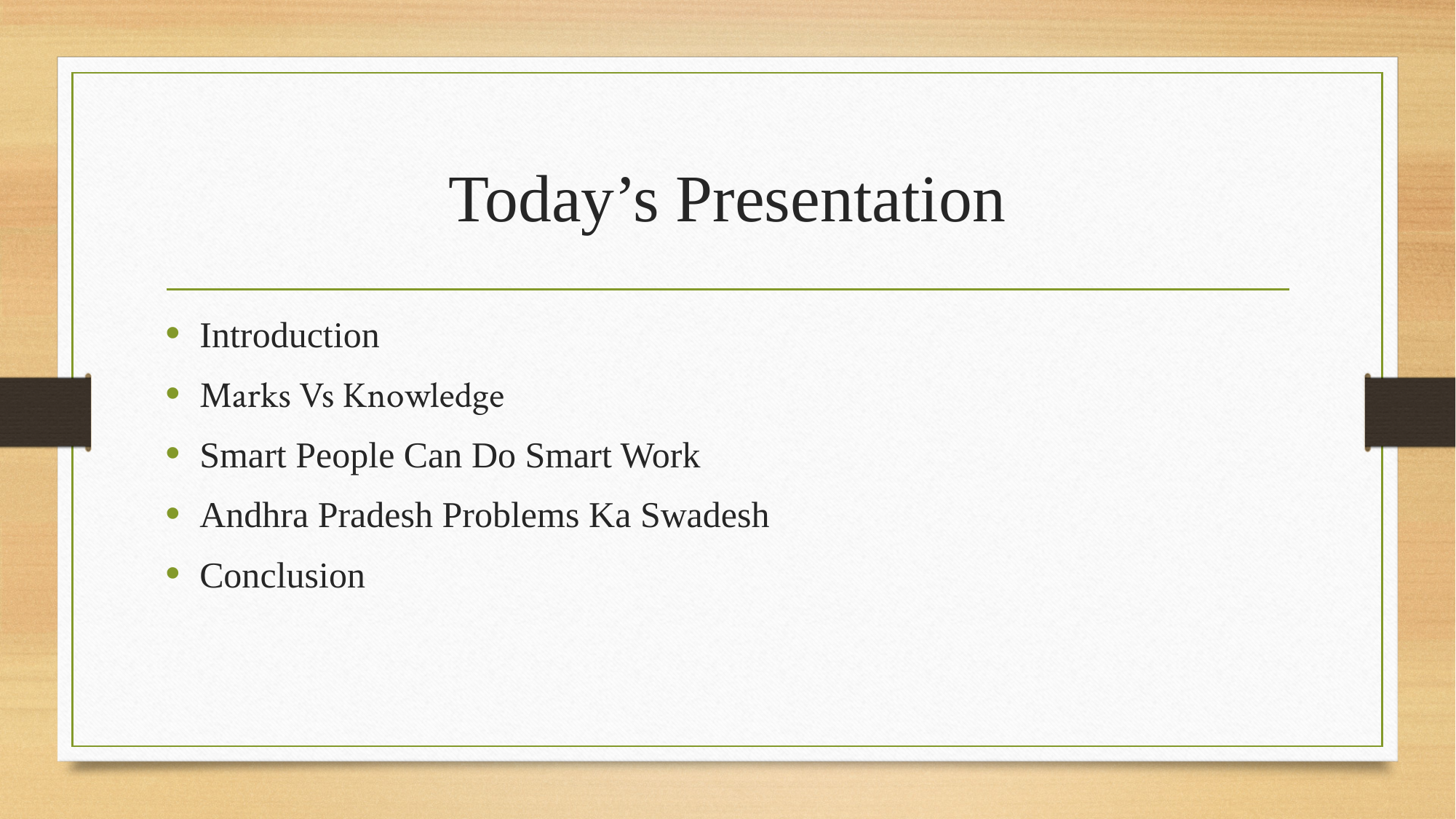

# Today’s Presentation
Introduction
Marks Vs Knowledge
Smart People Can Do Smart Work
Andhra Pradesh Problems Ka Swadesh
Conclusion